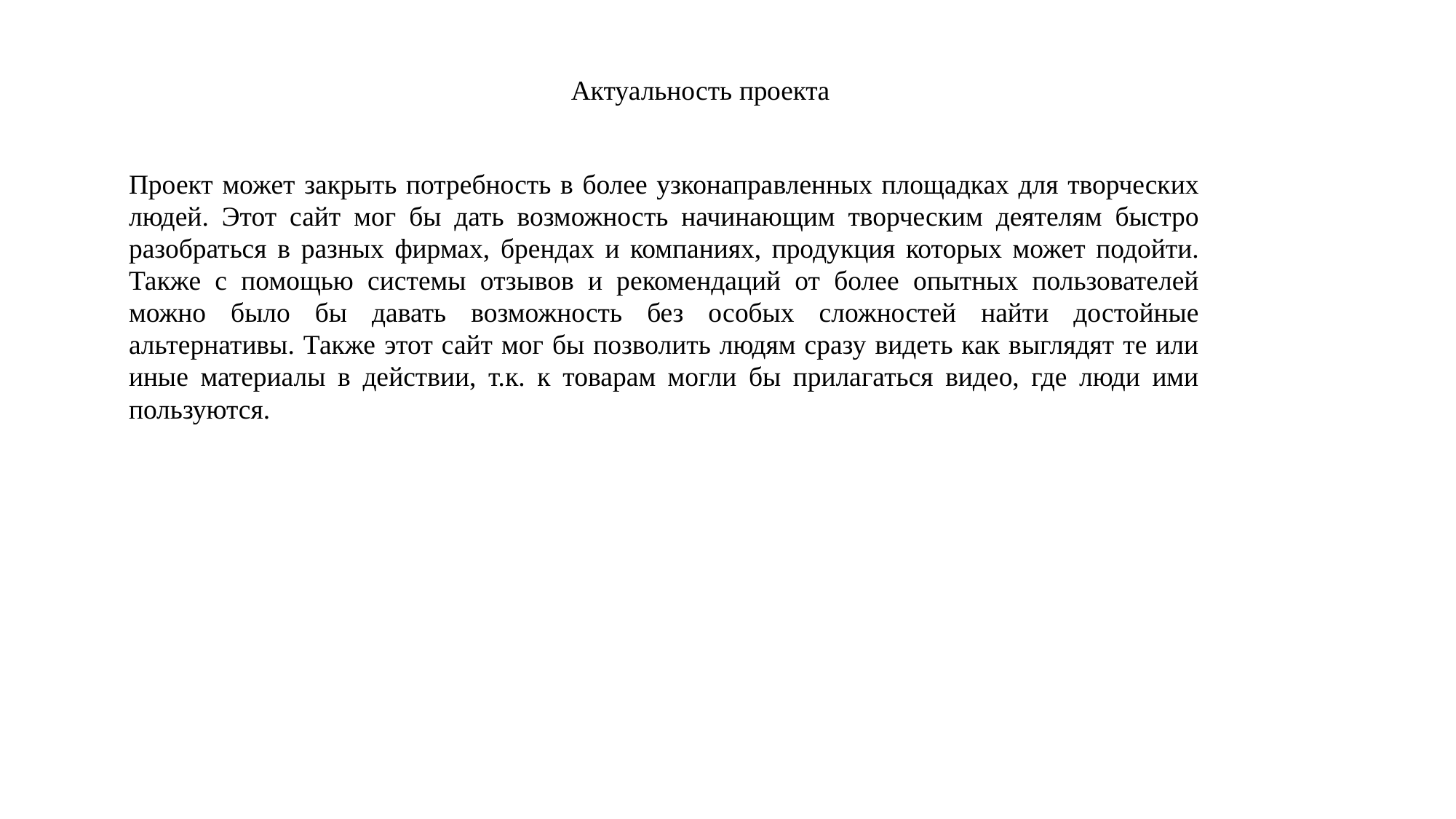

# Актуальность проекта
Проект может закрыть потребность в более узконаправленных площадках для творческих людей. Этот сайт мог бы дать возможность начинающим творческим деятелям быстро разобраться в разных фирмах, брендах и компаниях, продукция которых может подойти. Также с помощью системы отзывов и рекомендаций от более опытных пользователей можно было бы давать возможность без особых сложностей найти достойные альтернативы. Также этот сайт мог бы позволить людям сразу видеть как выглядят те или иные материалы в действии, т.к. к товарам могли бы прилагаться видео, где люди ими пользуются.